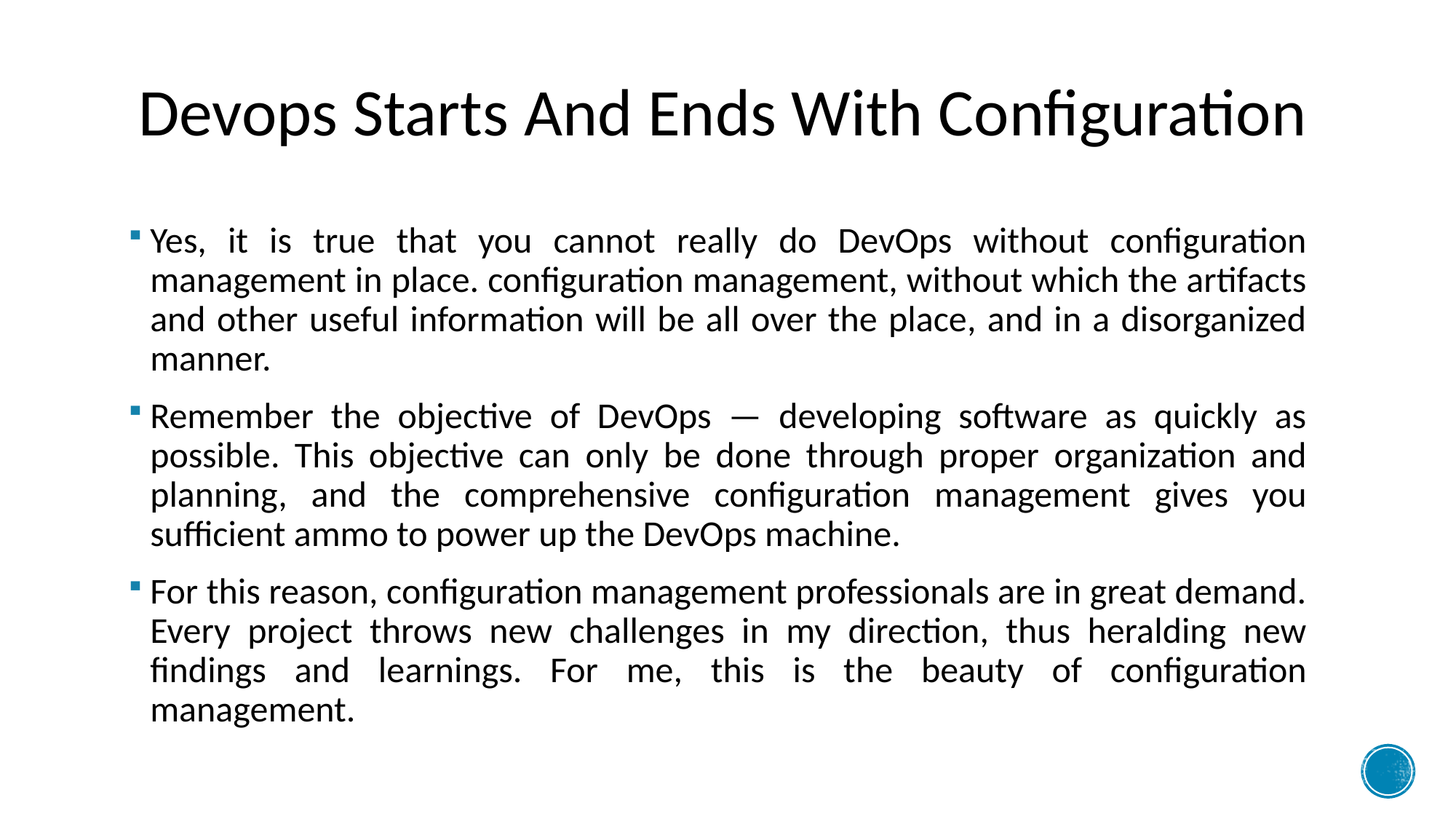

# Devops Starts And Ends With Configuration
Yes, it is true that you cannot really do DevOps without configuration management in place. configuration management, without which the artifacts and other useful information will be all over the place, and in a disorganized manner.
Remember the objective of DevOps — developing software as quickly as possible. This objective can only be done through proper organization and planning, and the comprehensive configuration management gives you sufficient ammo to power up the DevOps machine.
For this reason, configuration management professionals are in great demand. Every project throws new challenges in my direction, thus heralding new findings and learnings. For me, this is the beauty of configuration management.